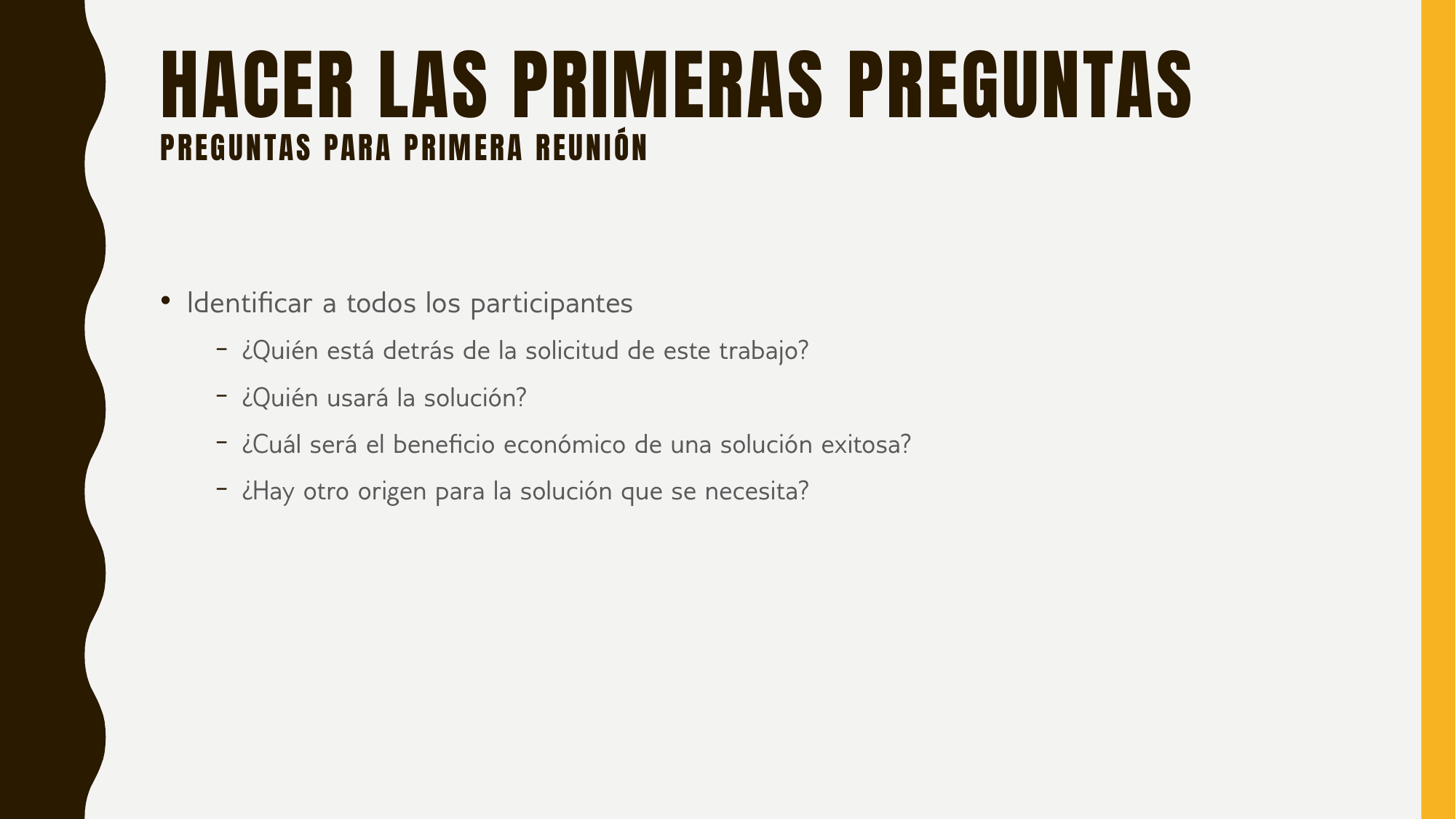

# Hacer las primeras preguntas Preguntas para primera reunión
Identificar a todos los participantes
¿Quién está detrás de la solicitud de este trabajo?
¿Quién usará la solución?
¿Cuál será el beneficio económico de una solución exitosa?
¿Hay otro origen para la solución que se necesita?